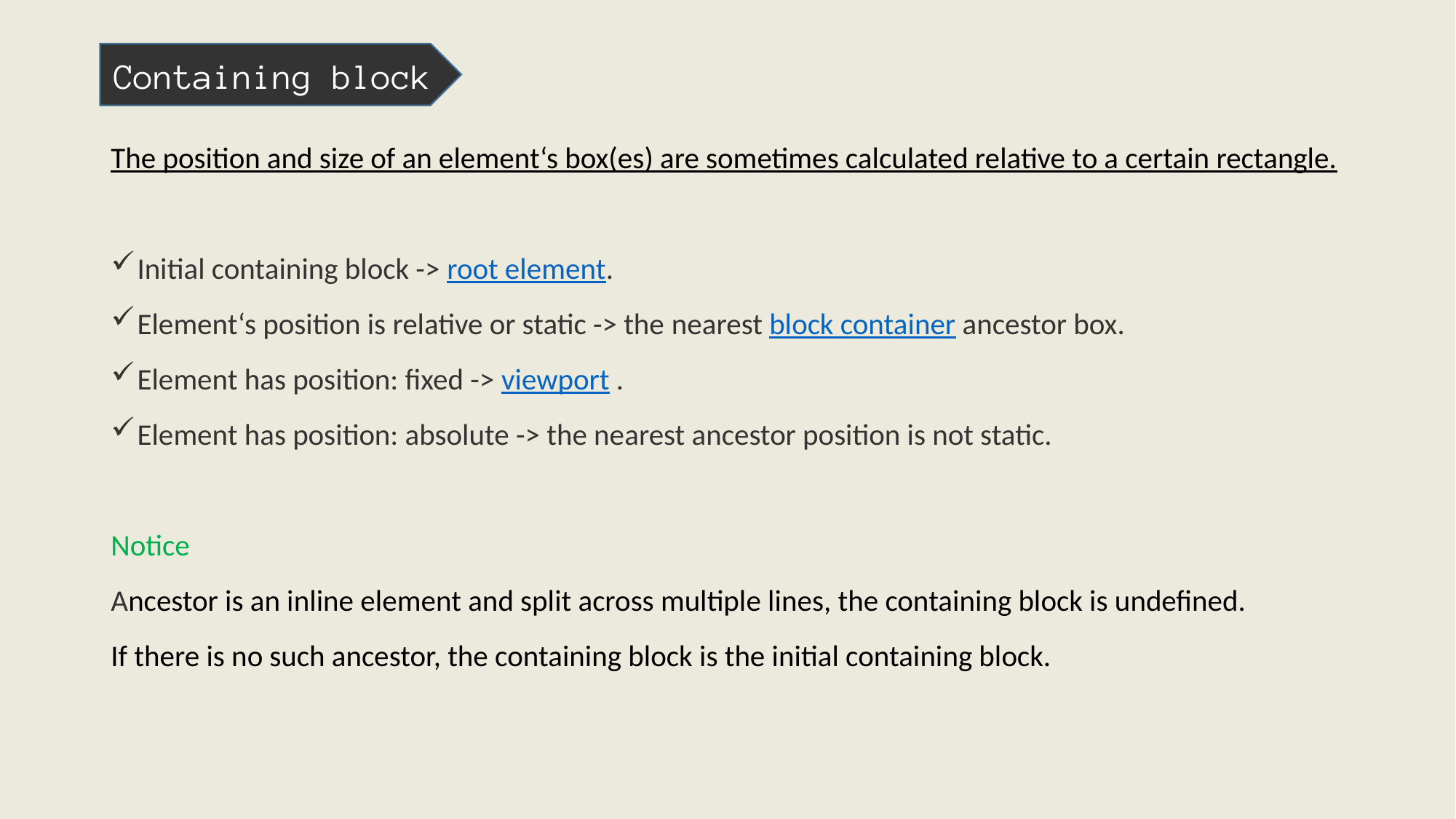

Containing block
The position and size of an element‘s box(es) are sometimes calculated relative to a certain rectangle.

Initial containing block -> root element.
Element‘s position is relative or static -> the nearest block container ancestor box.
Element has position: fixed -> viewport .
Element has position: absolute -> the nearest ancestor position is not static.

Notice
Ancestor is an inline element and split across multiple lines, the containing block is undefined.
If there is no such ancestor, the containing block is the initial containing block.